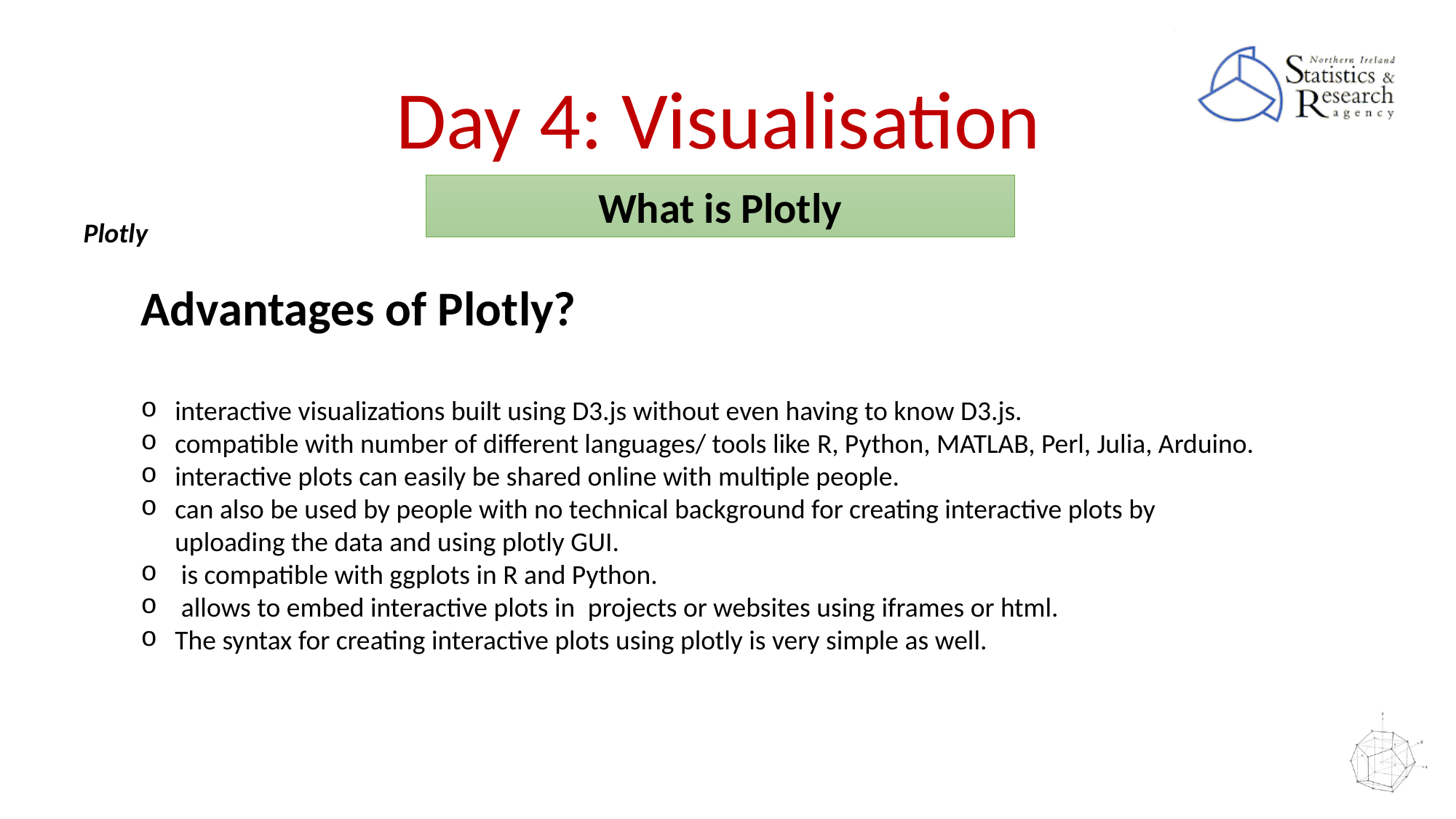

# Day 4: Visualisation
What is Plotly
Plotly

Advantages of Plotly?

interactive visualizations built using D3.js without even having to know D3.js.
compatible with number of different languages/ tools like R, Python, MATLAB, Perl, Julia, Arduino.
interactive plots can easily be shared online with multiple people.
can also be used by people with no technical background for creating interactive plots by uploading the data and using plotly GUI.
 is compatible with ggplots in R and Python.
 allows to embed interactive plots in  projects or websites using iframes or html.
The syntax for creating interactive plots using plotly is very simple as well.